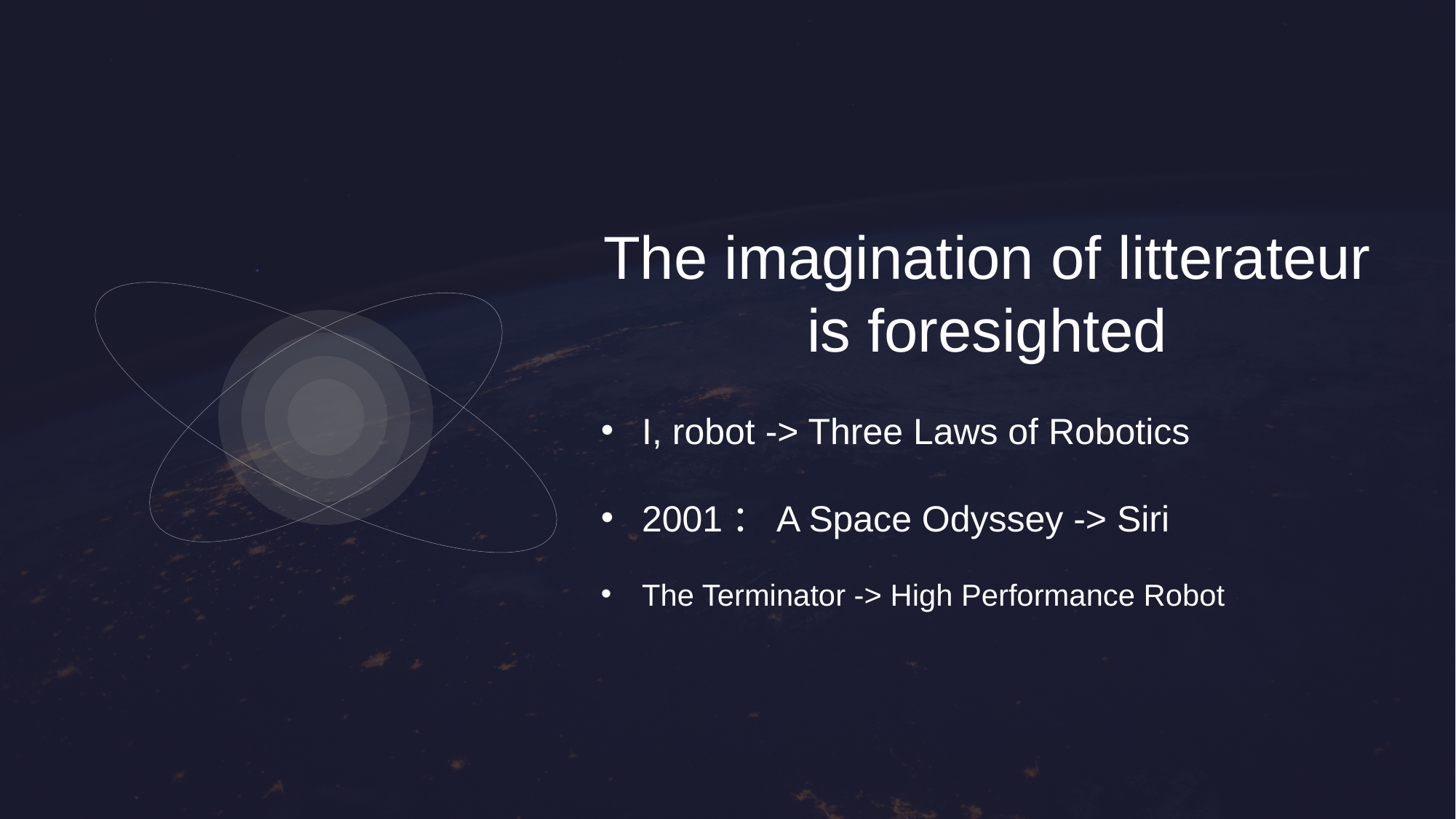

The imagination of litterateur is foresighted

I, robot -> Three Laws of Robotics

2001：A Space Odyssey -> Siri

The Terminator -> High Performance Robot